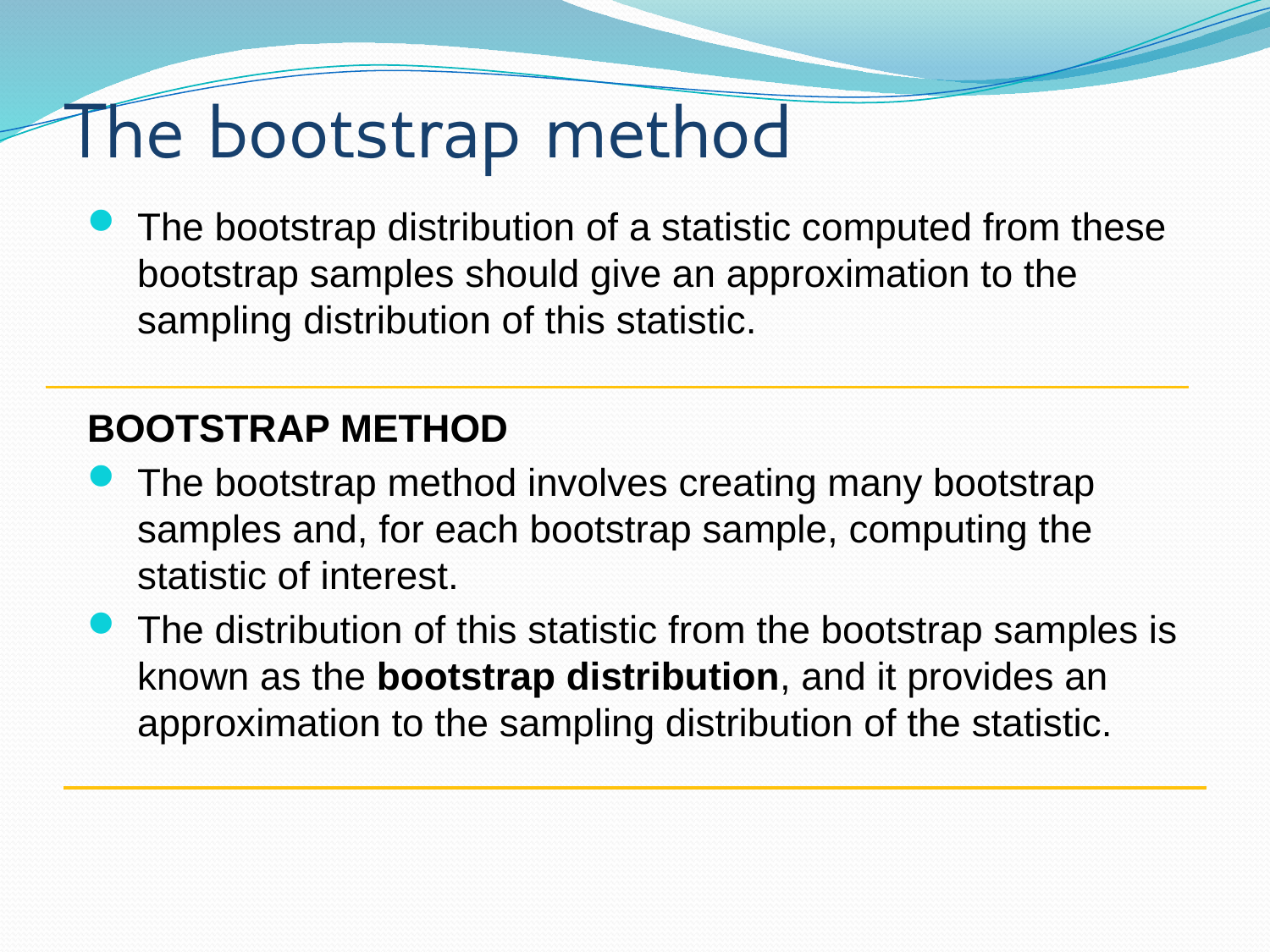

# The bootstrap method
The bootstrap distribution of a statistic computed from these bootstrap samples should give an approximation to the sampling distribution of this statistic.

bootstrap Method
The bootstrap method involves creating many bootstrap samples and, for each bootstrap sample, computing the statistic of interest.
The distribution of this statistic from the bootstrap samples is known as the bootstrap distribution, and it provides an approximation to the sampling distribution of the statistic.